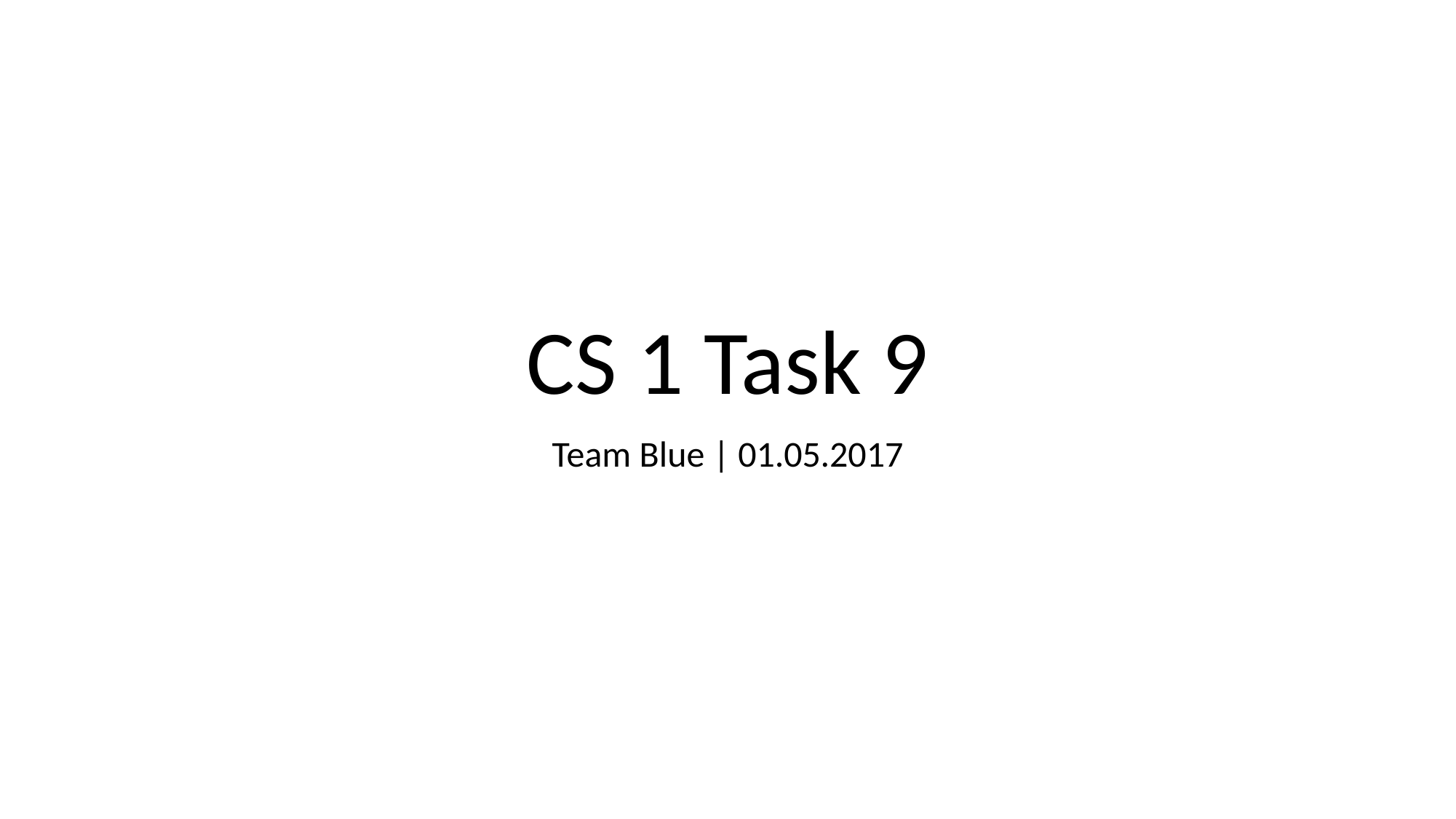

# CS 1 Task 9
Team Blue | 01.05.2017